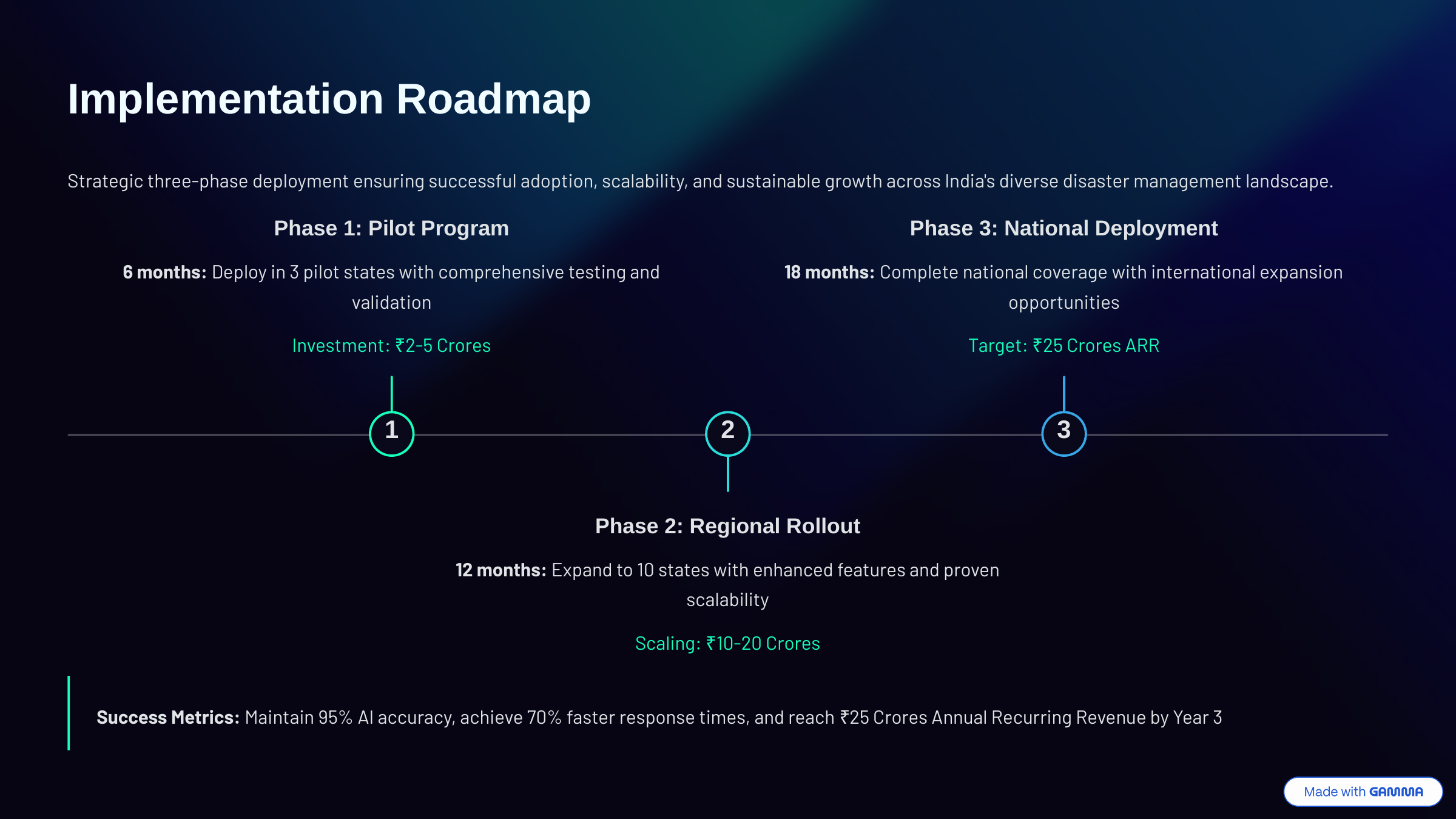

Implementation Roadmap
Strategic three-phase deployment ensuring successful adoption, scalability, and sustainable growth across India's diverse disaster management landscape.
Phase 1: Pilot Program
Phase 3: National Deployment
6 months: Deploy in 3 pilot states with comprehensive testing and validation
18 months: Complete national coverage with international expansion opportunities
Investment: ₹2-5 Crores
Target: ₹25 Crores ARR

1
2
3

Phase 2: Regional Rollout
12 months: Expand to 10 states with enhanced features and proven scalability
Scaling: ₹10-20 Crores

Success Metrics: Maintain 95% AI accuracy, achieve 70% faster response times, and reach ₹25 Crores Annual Recurring Revenue by Year 3